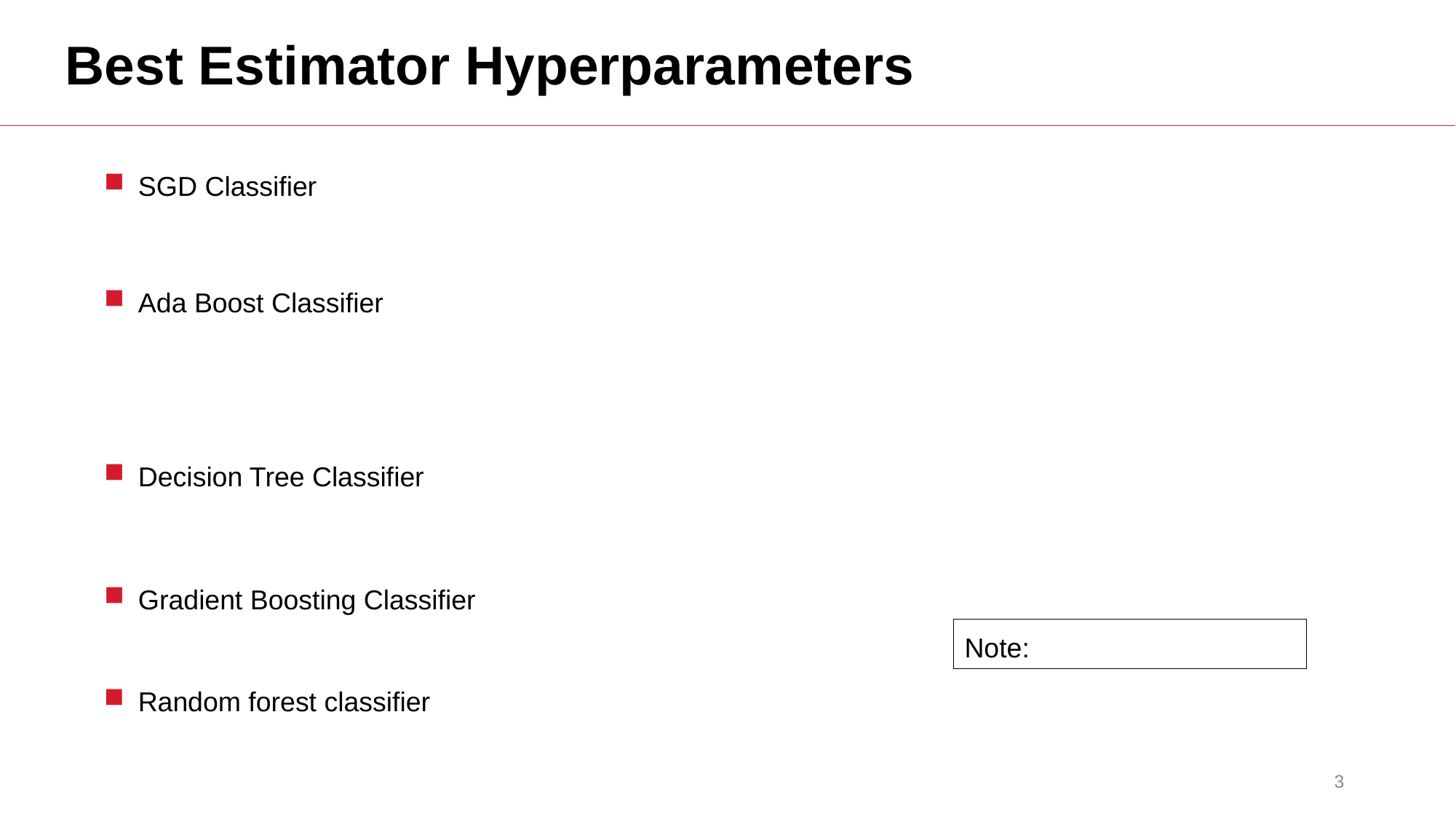

Best Estimator Hyperparameters

SGD Classifier
Ada Boost Classifier
Decision Tree Classifier
Gradient Boosting Classifier
Note:
Random forest classifier
3